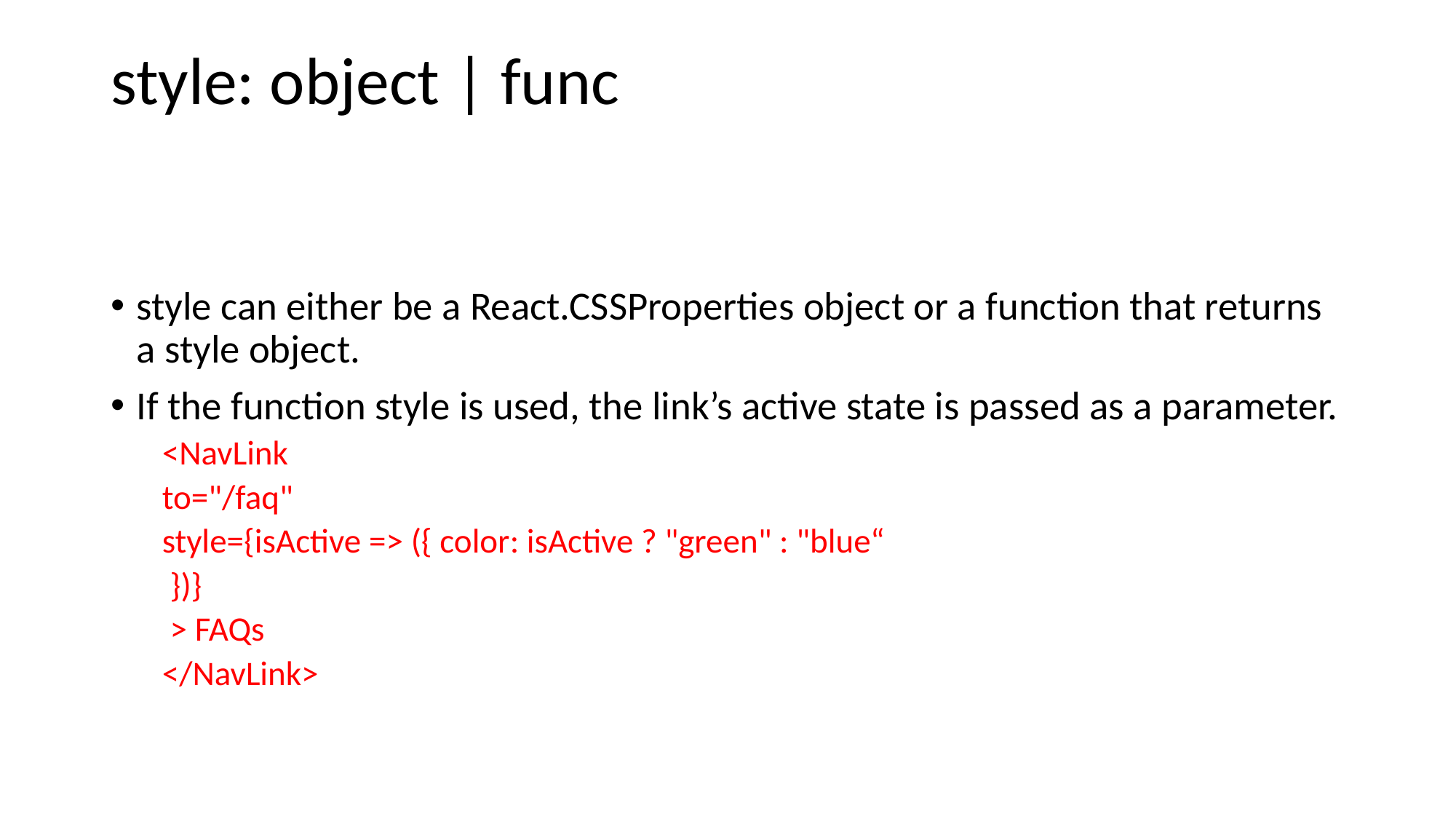

# style: object | func

style can either be a React.CSSProperties object or a function that returns a style object.
If the function style is used, the link’s active state is passed as a parameter.
<NavLink
to="/faq"
style={isActive => ({ color: isActive ? "green" : "blue“
 })}
 > FAQs
</NavLink>